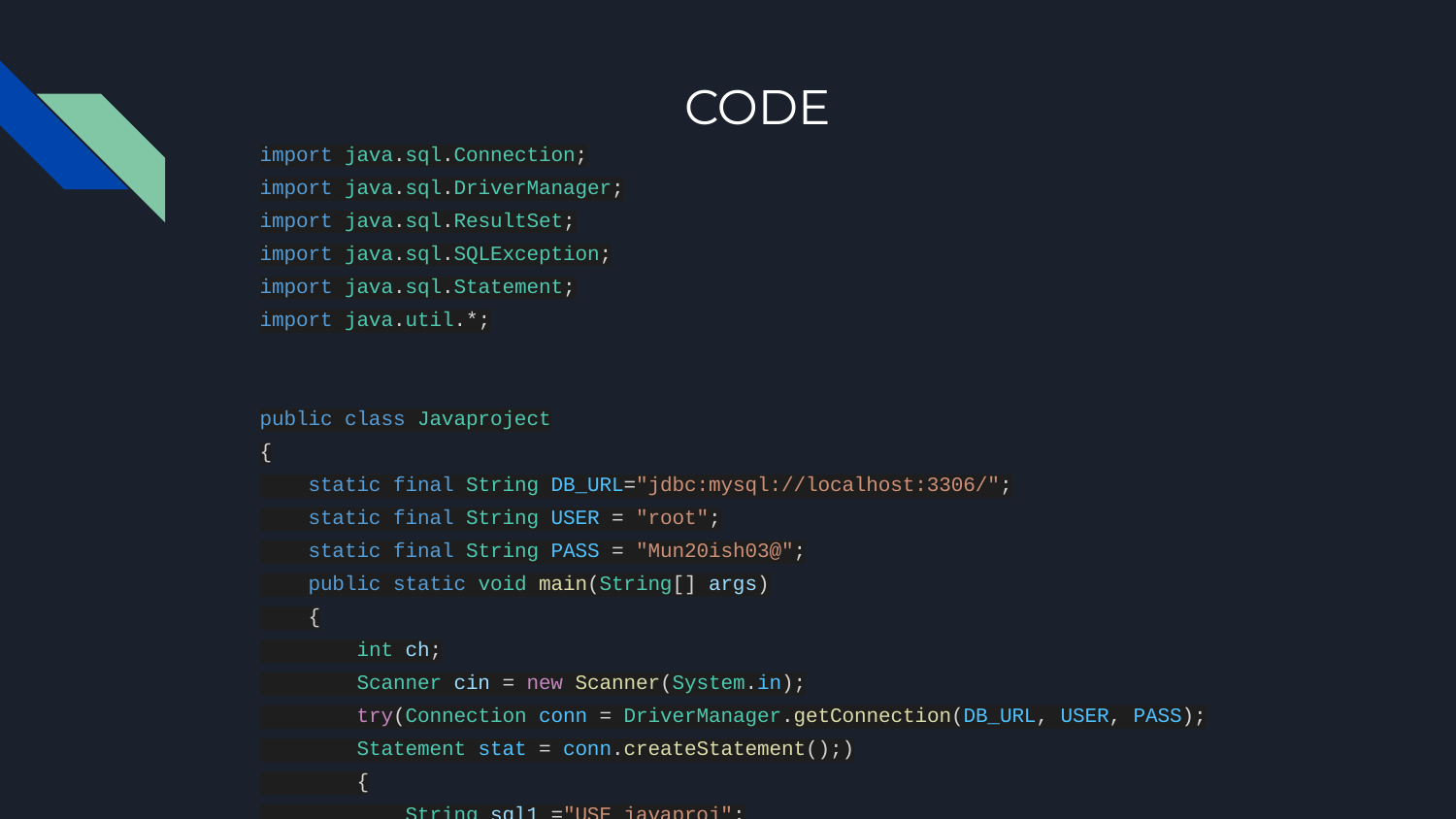

# CODE
import java.sql.Connection;
import java.sql.DriverManager;
import java.sql.ResultSet;
import java.sql.SQLException;
import java.sql.Statement;
import java.util.*;

public class Javaproject
{
    static final String DB_URL="jdbc:mysql://localhost:3306/";
    static final String USER = "root";
    static final String PASS = "Mun20ish03@";
    public static void main(String[] args)
    {
        int ch;
        Scanner cin = new Scanner(System.in);
        try(Connection conn = DriverManager.getConnection(DB_URL, USER, PASS);
        Statement stat = conn.createStatement();)
        {
            String sql1 ="USE javaproj";
            stat.execute(sql1);